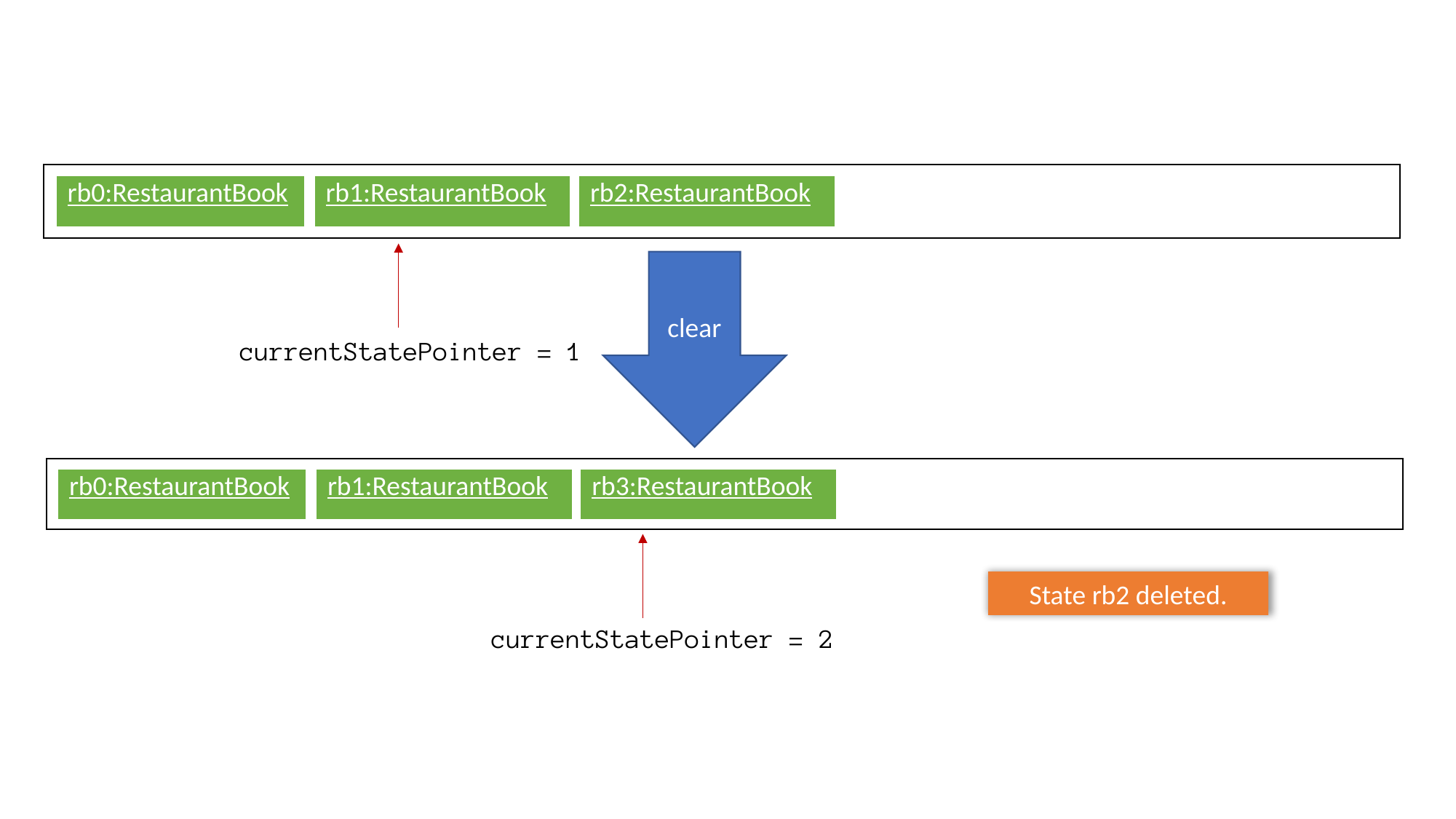

| rb0:RestaurantBook |
| --- |
| rb1:RestaurantBook |
| --- |
| rb2:RestaurantBook |
| --- |
clear
currentStatePointer = 1

| rb0:RestaurantBook |
| --- |
| rb1:RestaurantBook |
| --- |
| rb3:RestaurantBook |
| --- |
State rb2 deleted.
currentStatePointer = 2